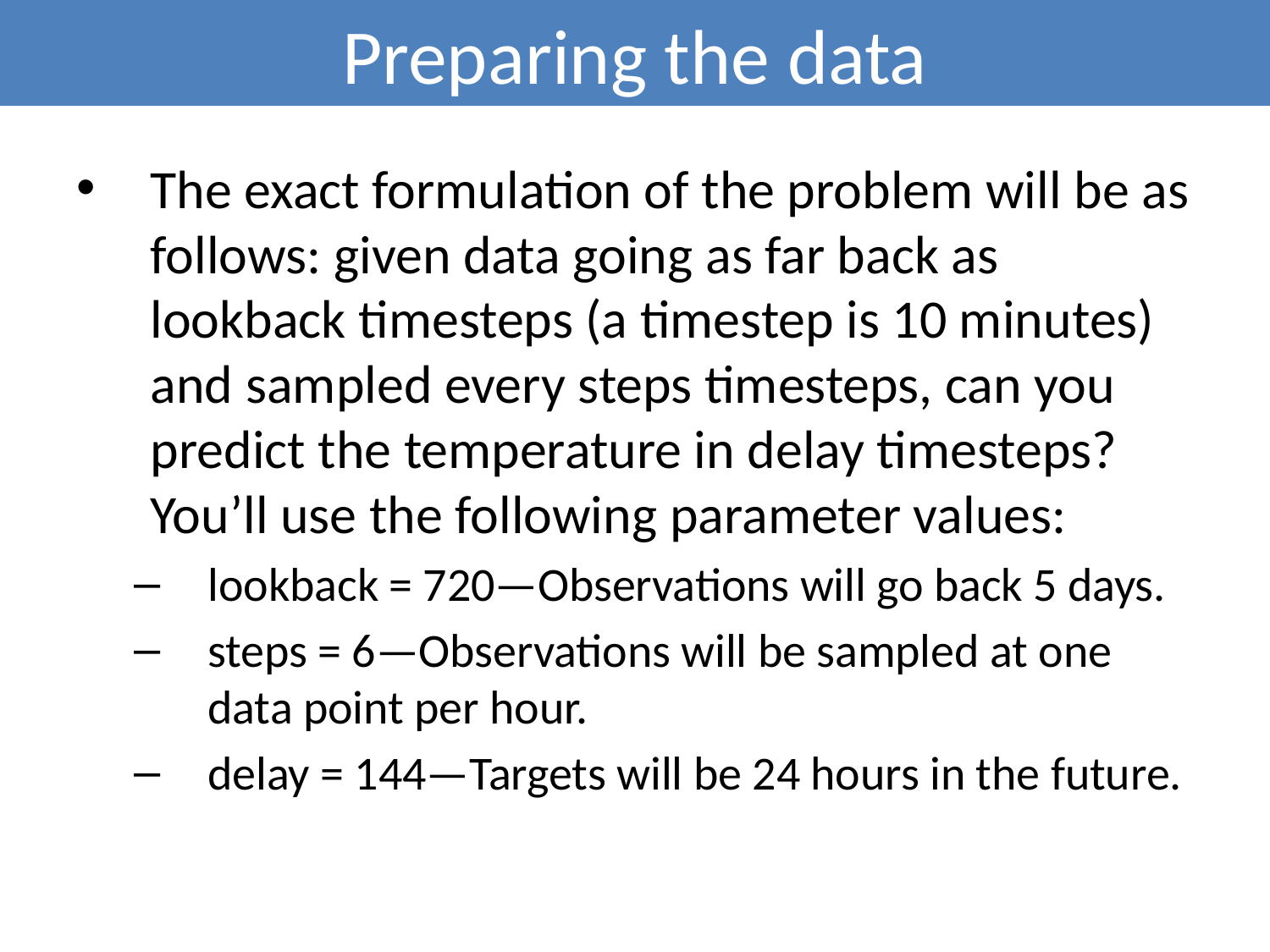

# Preparing the data
The exact formulation of the problem will be as follows: given data going as far back as lookback timesteps (a timestep is 10 minutes) and sampled every steps timesteps, can you predict the temperature in delay timesteps? You’ll use the following parameter values:
lookback = 720—Observations will go back 5 days.
steps = 6—Observations will be sampled at one data point per hour.
delay = 144—Targets will be 24 hours in the future.